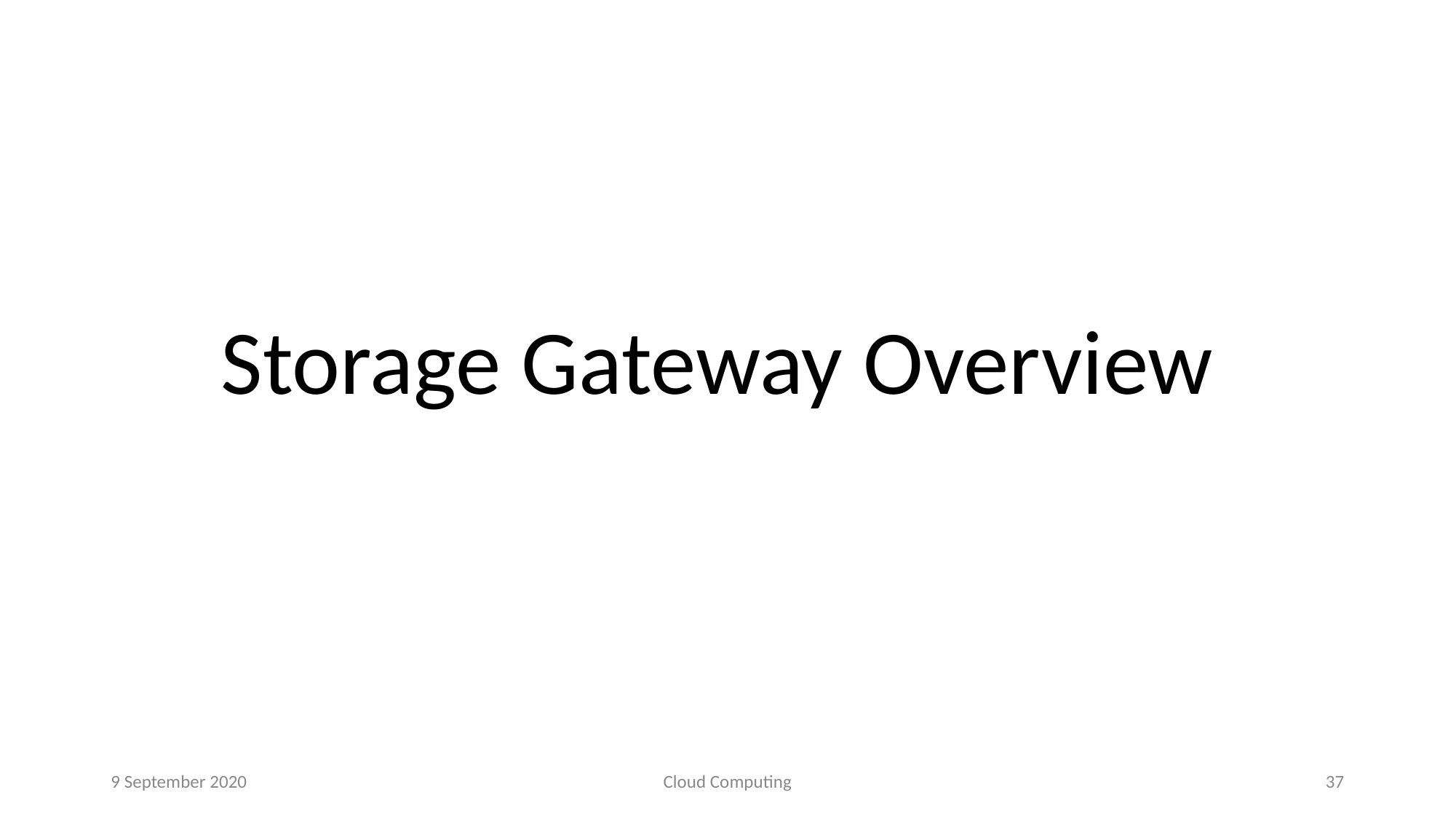

# Storage Gateway Overview

9 September 2020
Cloud Computing
37